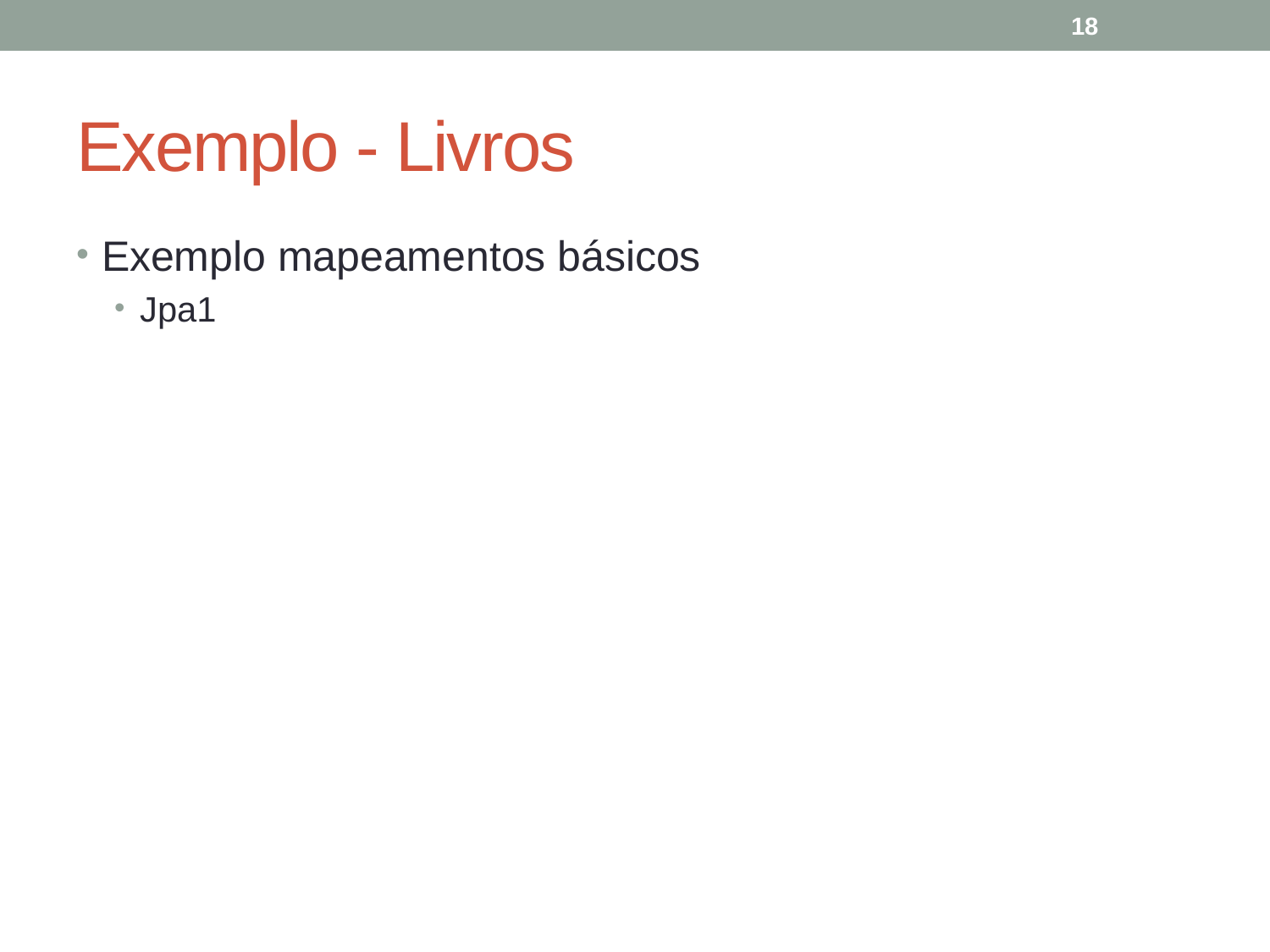

18
# Exemplo - Livros
Exemplo mapeamentos básicos
Jpa1